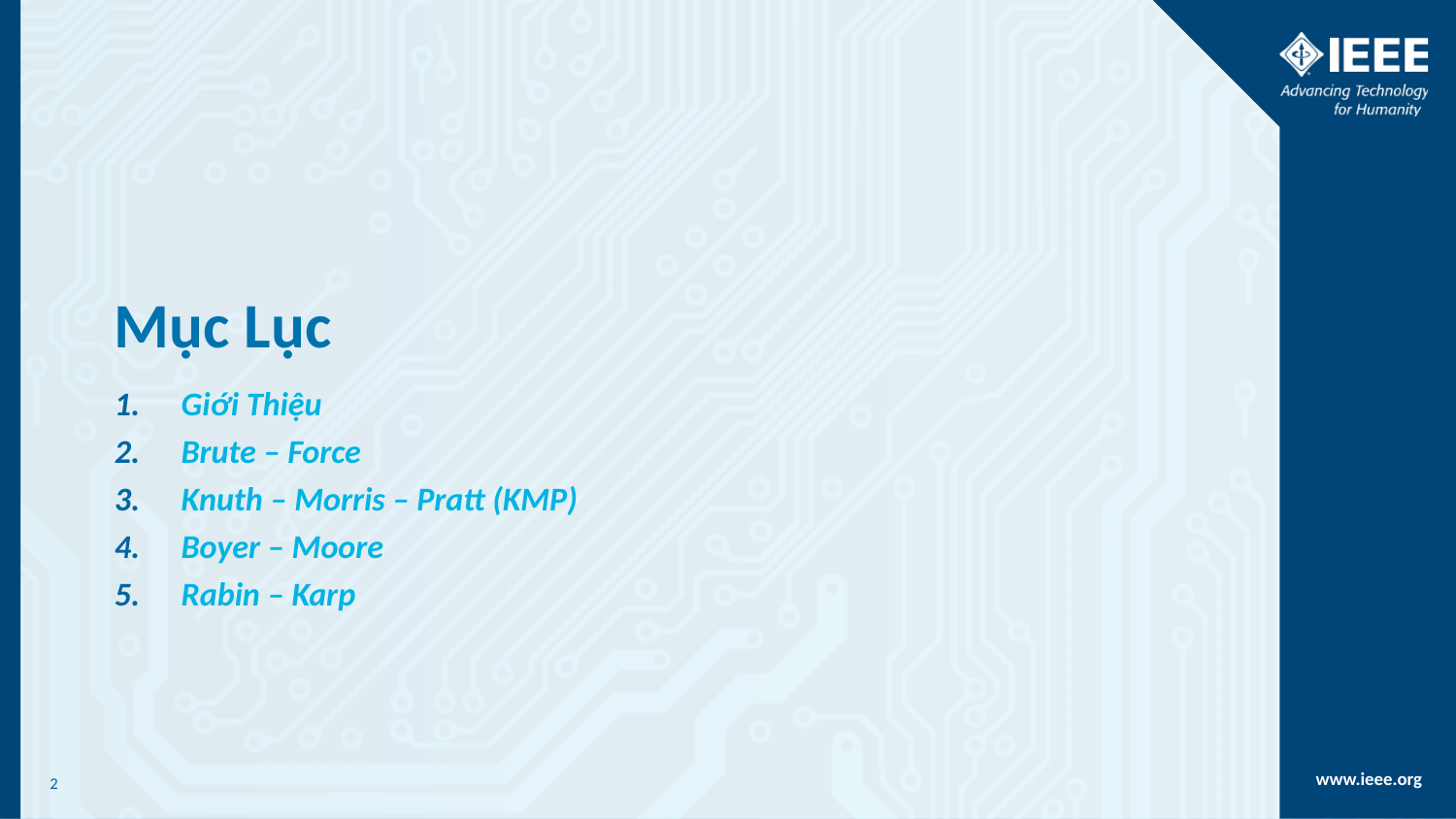

# Mục Lục
Giới Thiệu
Brute – Force
Knuth – Morris – Pratt (KMP)
Boyer – Moore
Rabin – Karp
2